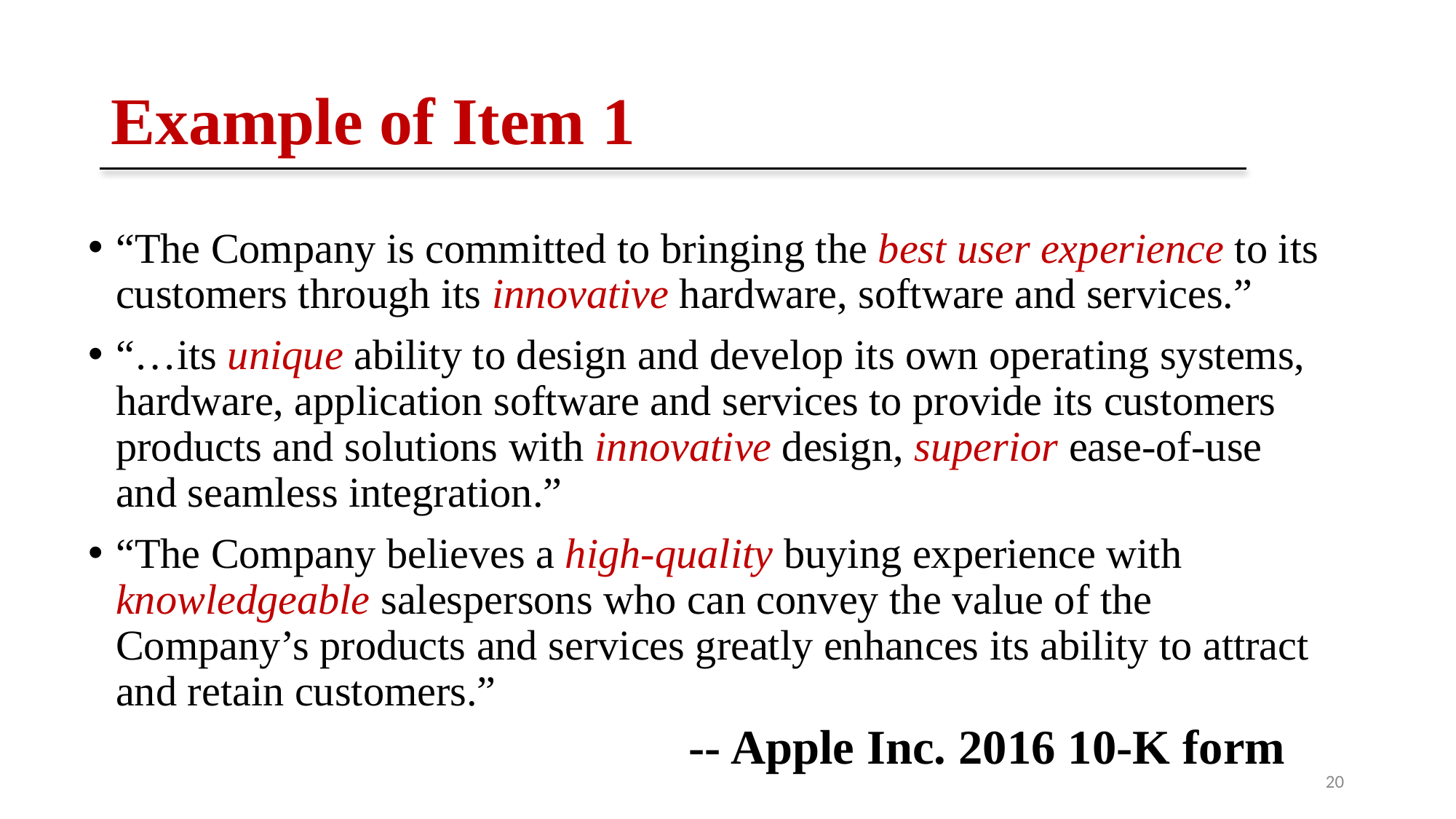

# Example of Item 1
“The Company is committed to bringing the best user experience to its customers through its innovative hardware, software and services.”
“…its unique ability to design and develop its own operating systems, hardware, application software and services to provide its customers products and solutions with innovative design, superior ease-of-use and seamless integration.”
“The Company believes a high-quality buying experience with knowledgeable salespersons who can convey the value of the Company’s products and services greatly enhances its ability to attract and retain customers.”
		-- Apple Inc. 2016 10-K form
20